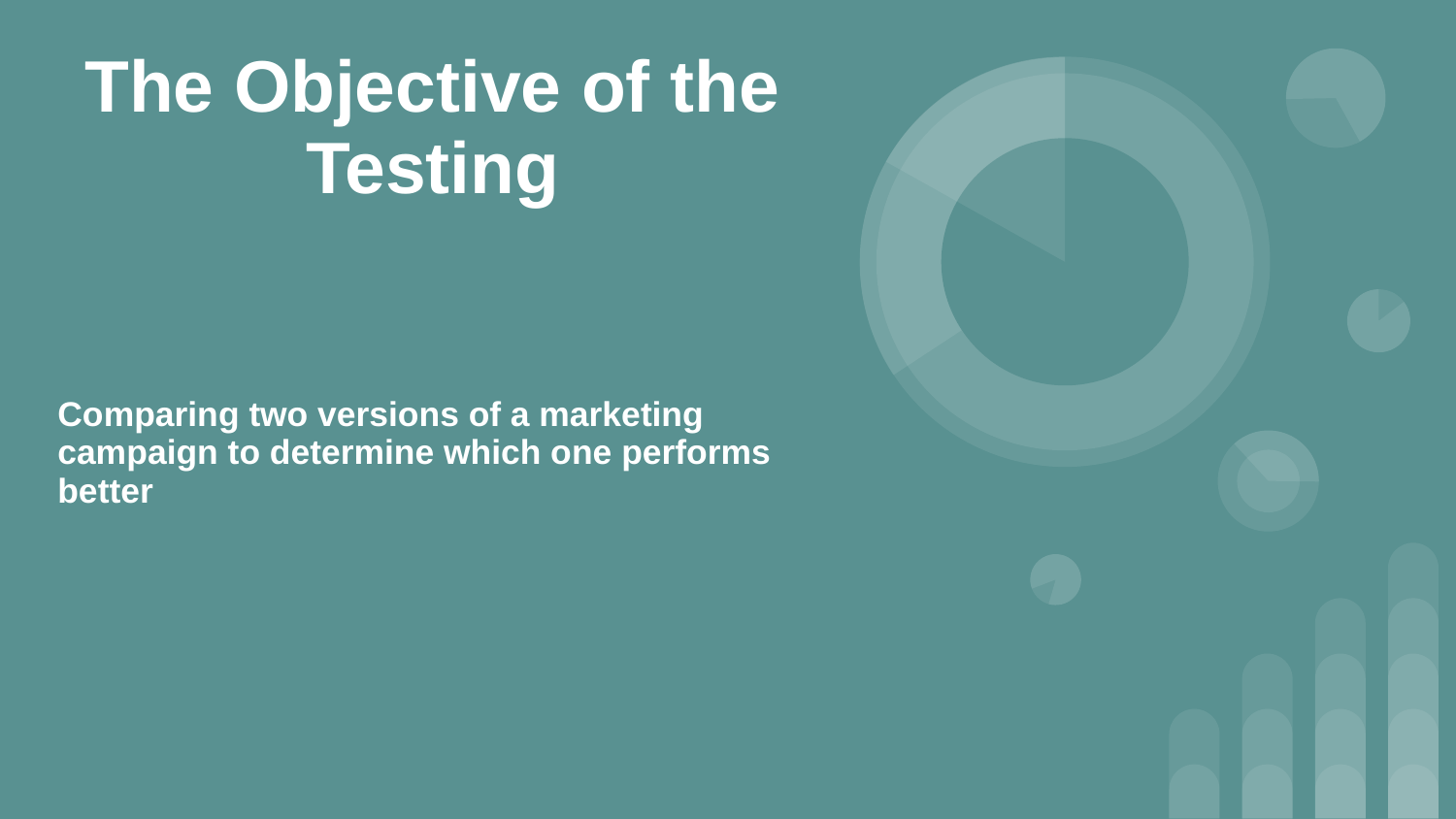

# The Objective of the Testing
Comparing two versions of a marketing campaign to determine which one performs better